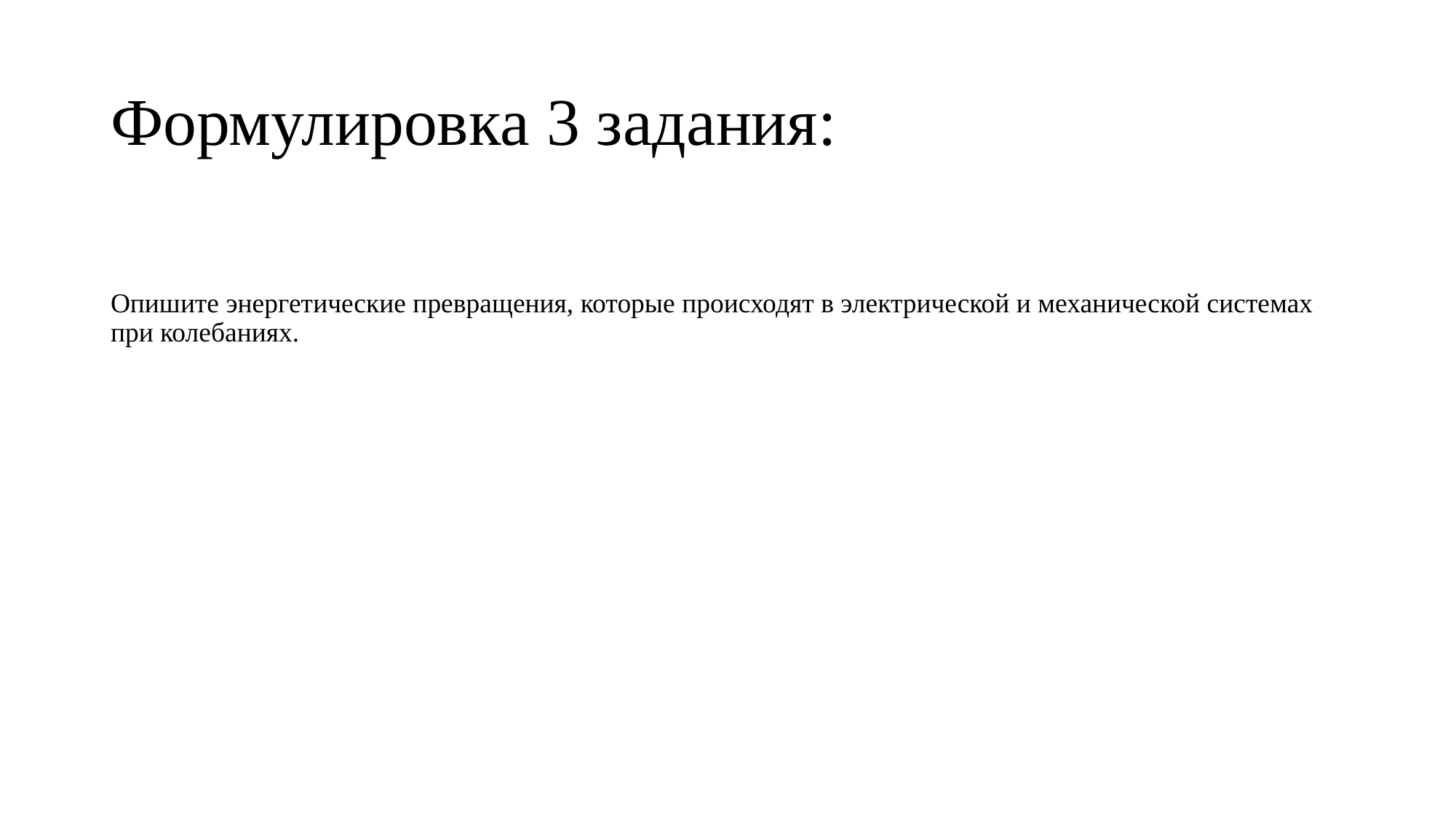

Формулировка 3 задания:
Опишите энергетические превращения, которые происходят в электрической и механической системах при колебаниях.